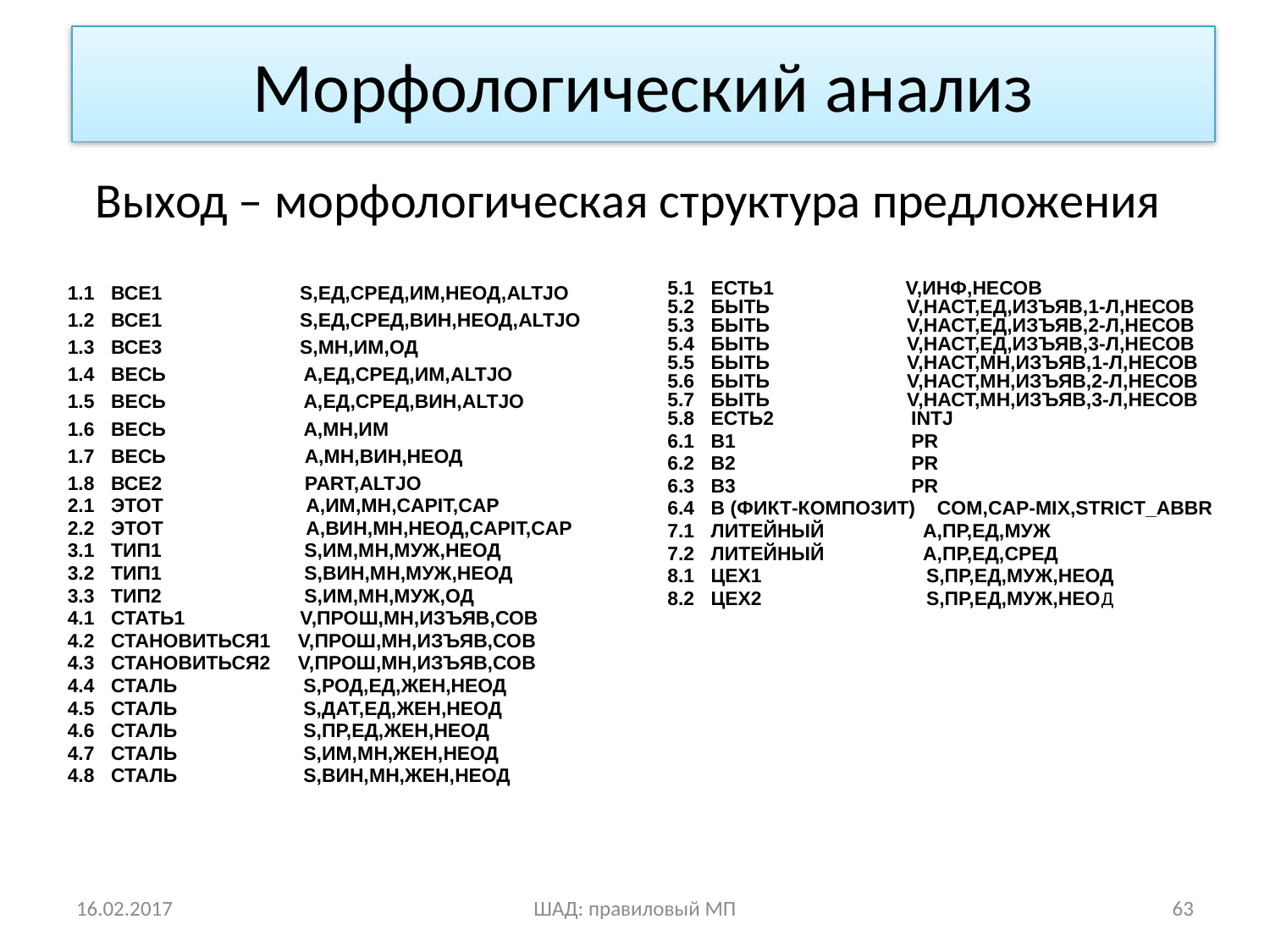

# Морфологический анализ
Выход – морфологическая структура предложения
1.1   ВСЕ1                         S,ЕД,СРЕД,ИМ,НЕОД,ALTJO
1.2   ВСЕ1                         S,ЕД,СРЕД,ВИН,НЕОД,ALTJO
1.3   ВСЕ3                         S,МН,ИМ,ОД
1.4   ВЕСЬ                         A,ЕД,СРЕД,ИМ,ALTJO
1.5   ВЕСЬ                         A,ЕД,СРЕД,ВИН,ALTJO
1.6   ВЕСЬ                         A,МН,ИМ
1.7   ВЕСЬ 	                    A,МН,ВИН,НЕОД
1.8   ВСЕ2 	                    PART,ALTJO
2.1   ЭТОТ                          A,ИМ,МН,CAPIT,CAP
2.2   ЭТОТ                          A,ВИН,МН,НЕОД,CAPIT,CAP
3.1   ТИП1                          S,ИМ,МН,МУЖ,НЕОД
3.2   ТИП1                          S,ВИН,МН,МУЖ,НЕОД
3.3   ТИП2                          S,ИМ,МН,МУЖ,ОД
4.1   СТАТЬ1                     V,ПРОШ,МН,ИЗЪЯВ,СОВ
4.2   СТАНОВИТЬСЯ1     V,ПРОШ,МН,ИЗЪЯВ,СОВ
4.3   СТАНОВИТЬСЯ2     V,ПРОШ,МН,ИЗЪЯВ,СОВ
4.4   СТАЛЬ                       S,РОД,ЕД,ЖЕН,НЕОД
4.5   СТАЛЬ                       S,ДАТ,ЕД,ЖЕН,НЕОД
4.6   СТАЛЬ                       S,ПР,ЕД,ЖЕН,НЕОД
4.7   СТАЛЬ                       S,ИМ,МН,ЖЕН,НЕОД
4.8   СТАЛЬ                       S,ВИН,МН,ЖЕН,НЕОД
5.1   ЕСТЬ1                        V,ИНФ,НЕСОВ
5.2   БЫТЬ                         V,НАСТ,ЕД,ИЗЪЯВ,1-Л,НЕСОВ
5.3   БЫТЬ                         V,НАСТ,ЕД,ИЗЪЯВ,2-Л,НЕСОВ
5.4   БЫТЬ                         V,НАСТ,ЕД,ИЗЪЯВ,3-Л,НЕСОВ
5.5   БЫТЬ                         V,НАСТ,МН,ИЗЪЯВ,1-Л,НЕСОВ
5.6   БЫТЬ                         V,НАСТ,МН,ИЗЪЯВ,2-Л,НЕСОВ
5.7   БЫТЬ                         V,НАСТ,МН,ИЗЪЯВ,3-Л,НЕСОВ
5.8   ЕСТЬ2                         INTJ
6.1   В1                                PR
6.2   В2                                PR
6.3   В3                                PR
6.4   В (ФИКТ-КОМПОЗИТ)    COM,CAP-MIX,STRICT_ABBR
7.1   ЛИТЕЙНЫЙ                  A,ПР,ЕД,МУЖ
7.2   ЛИТЕЙНЫЙ                  A,ПР,ЕД,СРЕД
8.1   ЦЕХ1                              S,ПР,ЕД,МУЖ,НЕОД
8.2   ЦЕХ2                              S,ПР,ЕД,МУЖ,НЕОД

16.02.2017
ШАД: правиловый МП
63